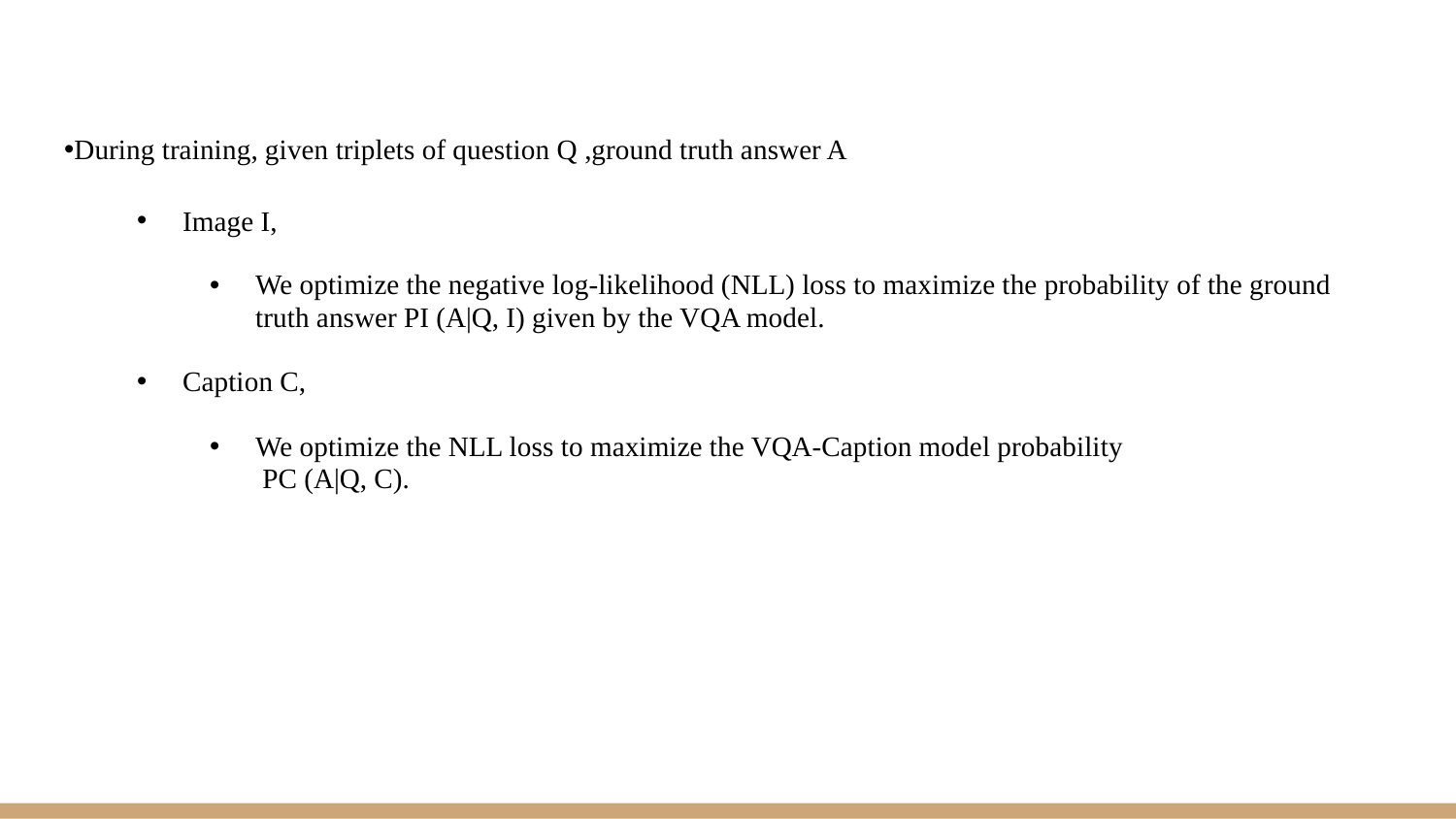

During training, given triplets of question Q ,ground truth answer A
Image I,
We optimize the negative log-likelihood (NLL) loss to maximize the probability of the ground truth answer PI (A|Q, I) given by the VQA model.
Caption C,
We optimize the NLL loss to maximize the VQA-Caption model probability
 PC (A|Q, C).